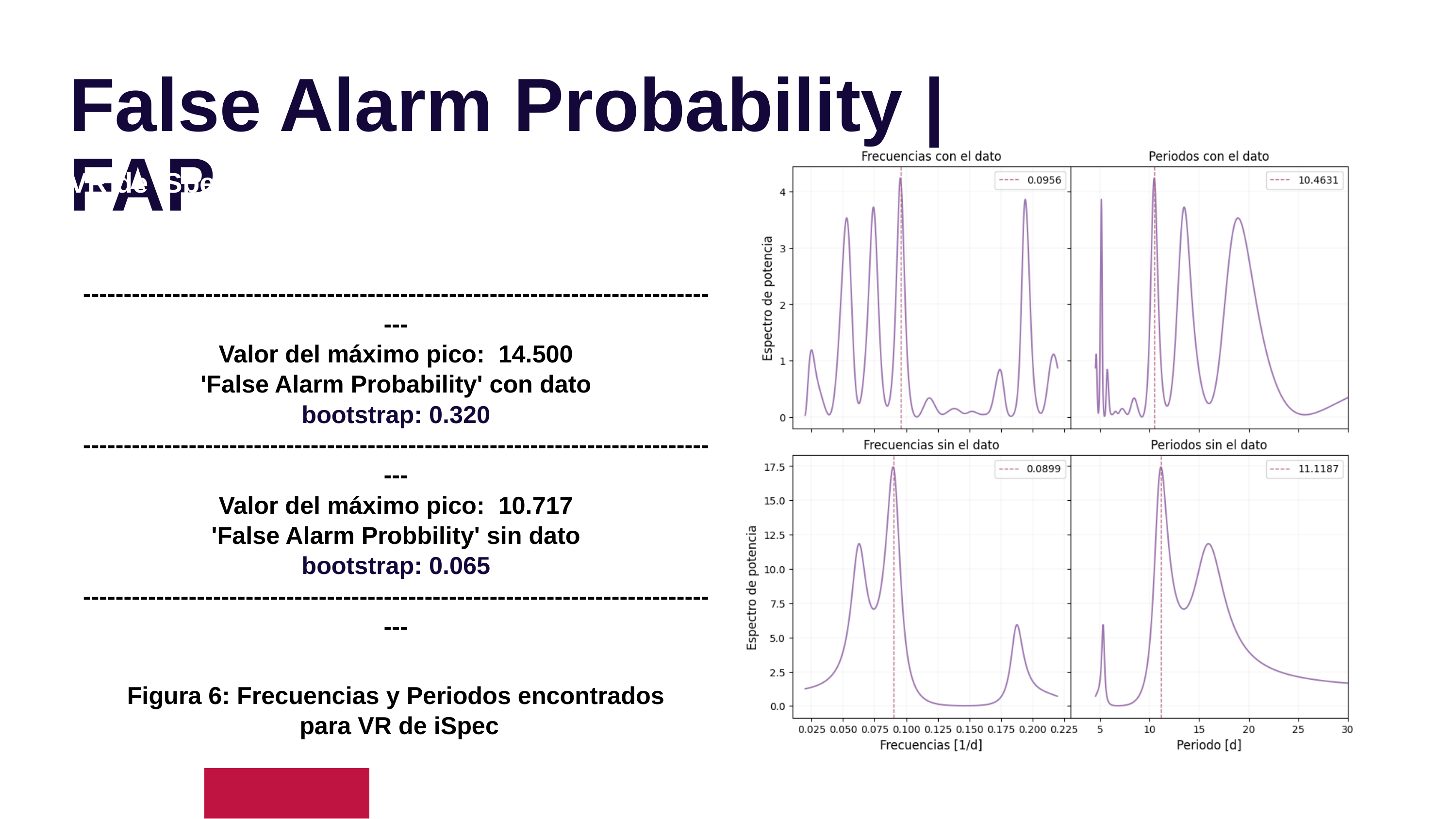

False Alarm Probability | FAP
VR de iSpec

--------------------------------------------------------------------------------
Valor del máximo pico:  14.500
'False Alarm Probability' con dato
bootstrap: 0.320
--------------------------------------------------------------------------------
Valor del máximo pico:  10.717
'False Alarm Probbility' sin dato
bootstrap: 0.065
--------------------------------------------------------------------------------
Figura 6: Frecuencias y Periodos encontrados
 para VR de iSpec